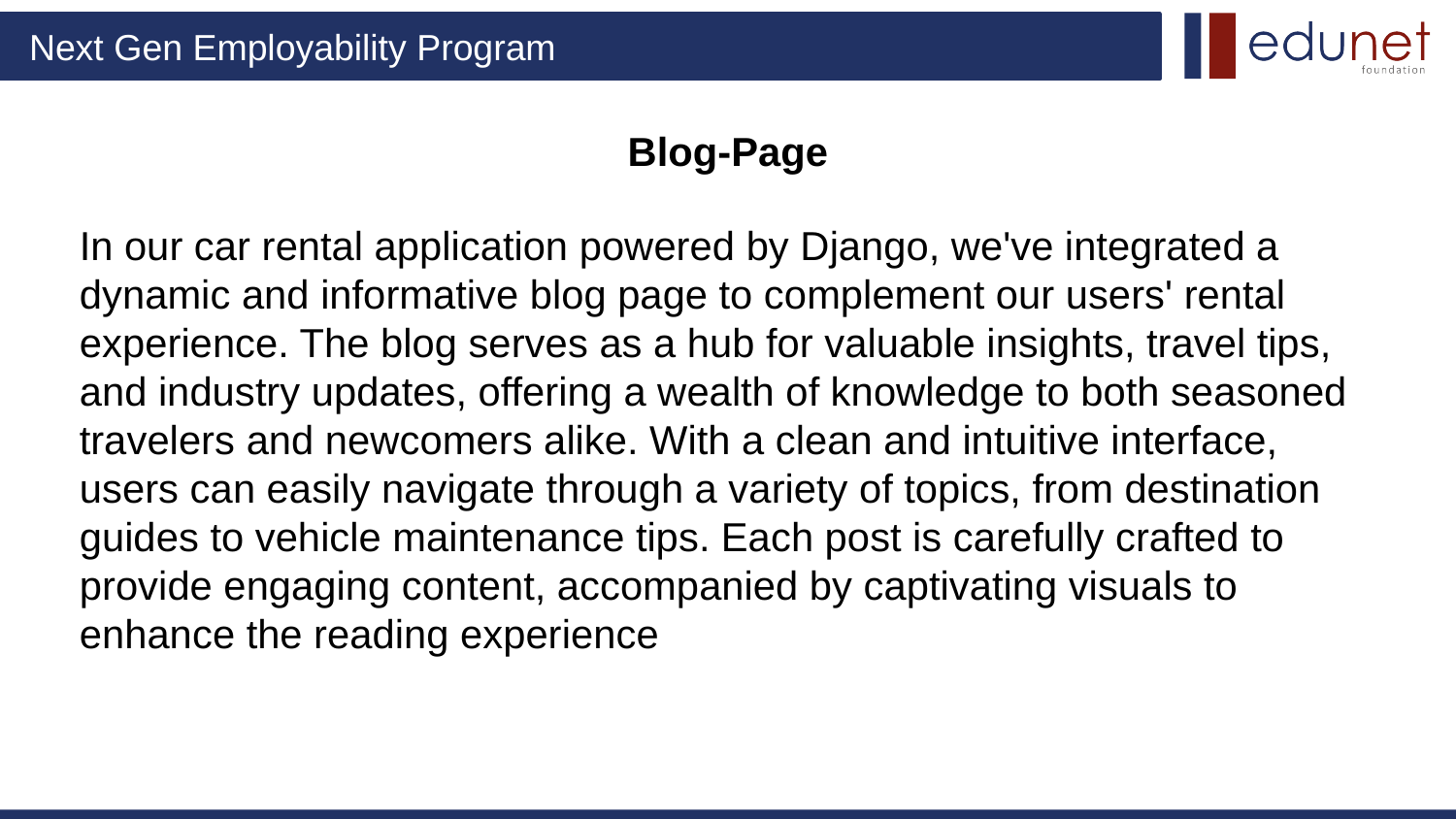

# Blog-Page
In our car rental application powered by Django, we've integrated a dynamic and informative blog page to complement our users' rental experience. The blog serves as a hub for valuable insights, travel tips, and industry updates, offering a wealth of knowledge to both seasoned travelers and newcomers alike. With a clean and intuitive interface, users can easily navigate through a variety of topics, from destination guides to vehicle maintenance tips. Each post is carefully crafted to provide engaging content, accompanied by captivating visuals to enhance the reading experience